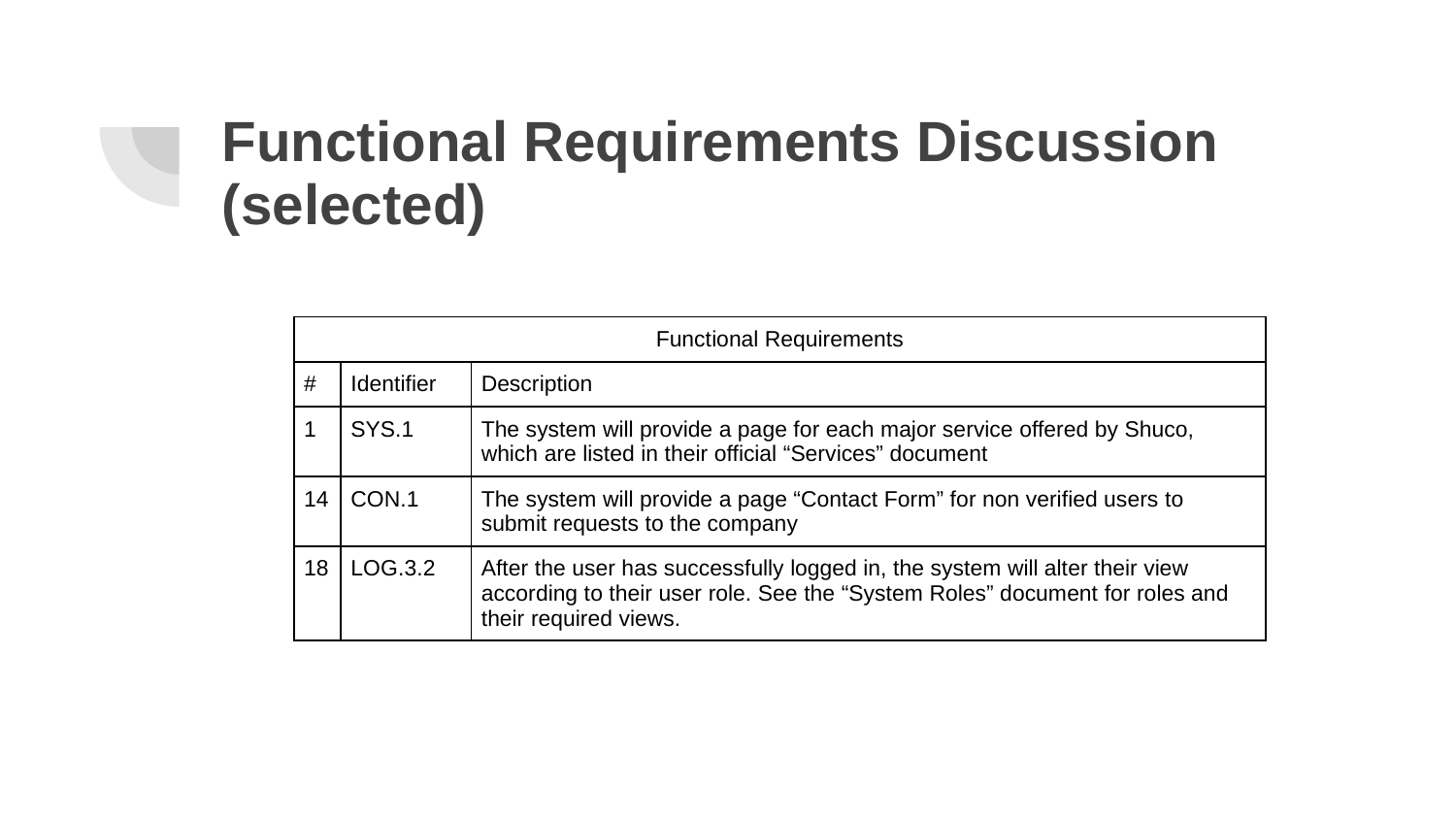

# Functional Requirements Discussion (selected)

| Functional Requirements |  |  |
| --- | --- | --- |
| # | Identifier | Description |
| 1 | SYS.1 | The system will provide a page for each major service offered by Shuco, which are listed in their official “Services” document |
| 14 | CON.1 | The system will provide a page “Contact Form” for non verified users to submit requests to the company |
| 18 | LOG.3.2 | After the user has successfully logged in, the system will alter their view according to their user role. See the “System Roles” document for roles and their required views. |